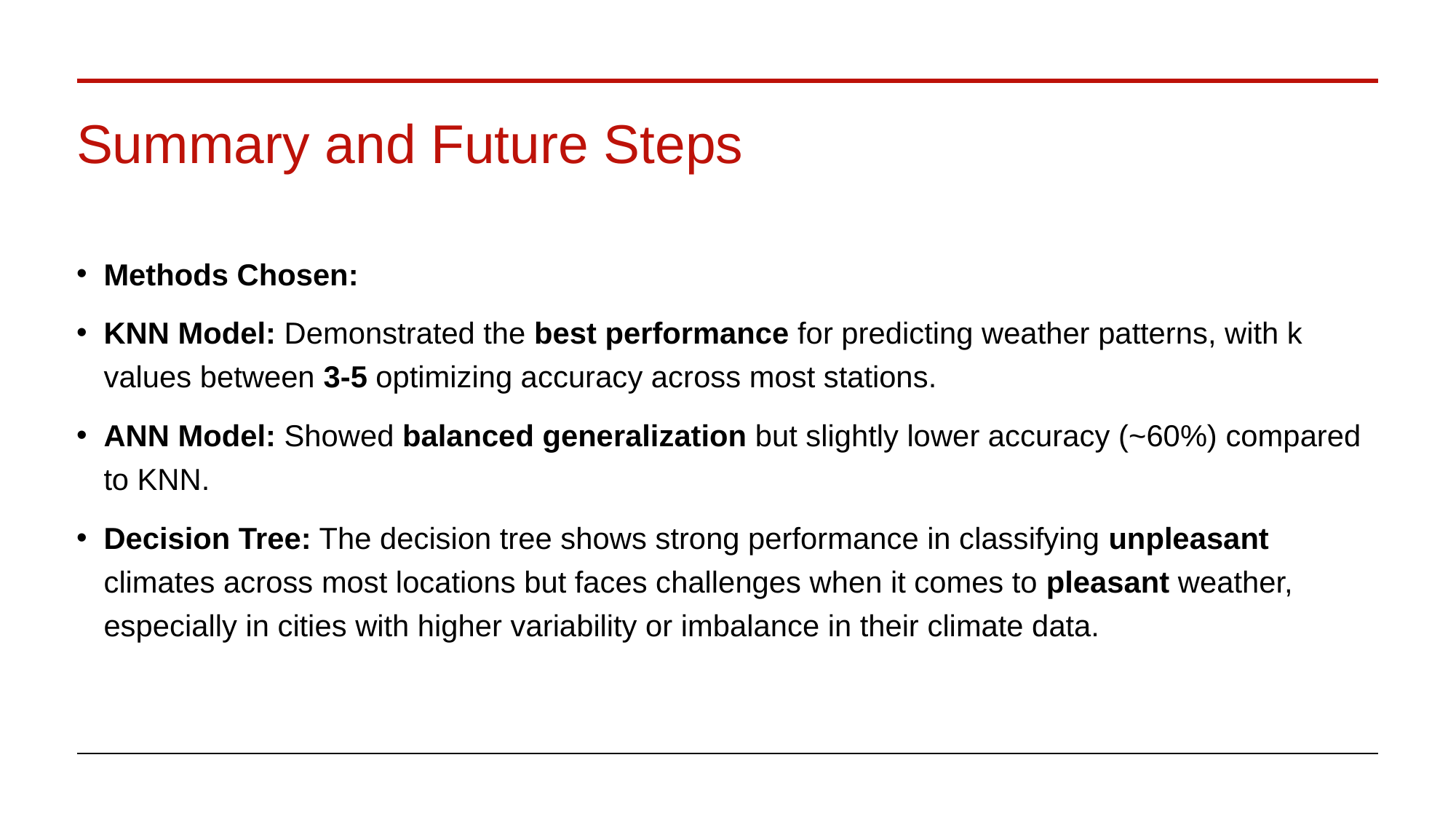

# Summary and Future Steps
Methods Chosen:
KNN Model: Demonstrated the best performance for predicting weather patterns, with k values between 3-5 optimizing accuracy across most stations.
ANN Model: Showed balanced generalization but slightly lower accuracy (~60%) compared to KNN.
Decision Tree: The decision tree shows strong performance in classifying unpleasant climates across most locations but faces challenges when it comes to pleasant weather, especially in cities with higher variability or imbalance in their climate data.